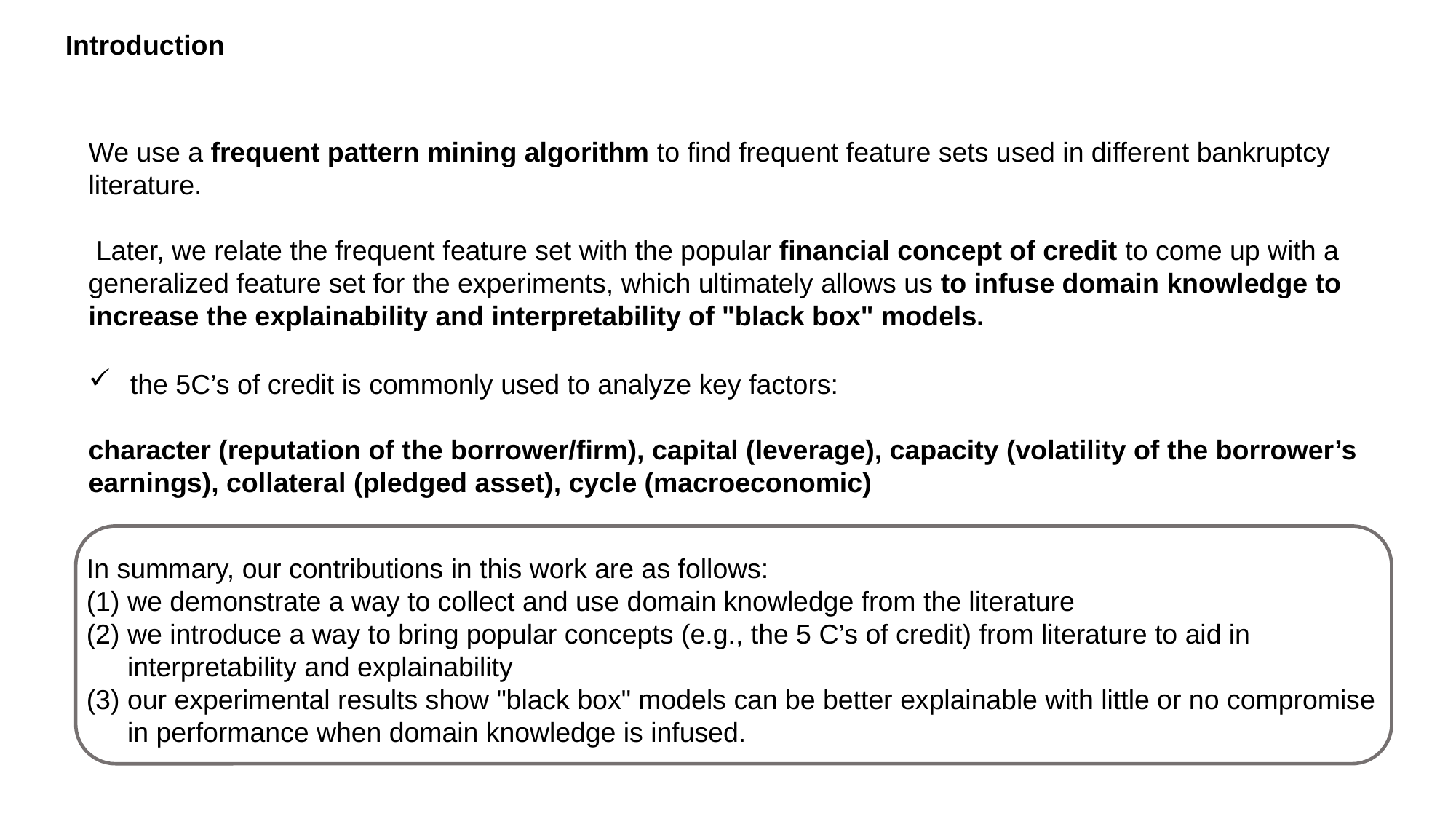

Introduction
We use a frequent pattern mining algorithm to find frequent feature sets used in different bankruptcy literature.

 Later, we relate the frequent feature set with the popular financial concept of credit to come up with a generalized feature set for the experiments, which ultimately allows us to infuse domain knowledge to increase the explainability and interpretability of "black box" models.
 the 5C’s of credit is commonly used to analyze key factors:

character (reputation of the borrower/firm), capital (leverage), capacity (volatility of the borrower’s earnings), collateral (pledged asset), cycle (macroeconomic)

In summary, our contributions in this work are as follows:
we demonstrate a way to collect and use domain knowledge from the literature
we introduce a way to bring popular concepts (e.g., the 5 C’s of credit) from literature to aid in interpretability and explainability
our experimental results show "black box" models can be better explainable with little or no compromise in performance when domain knowledge is infused.